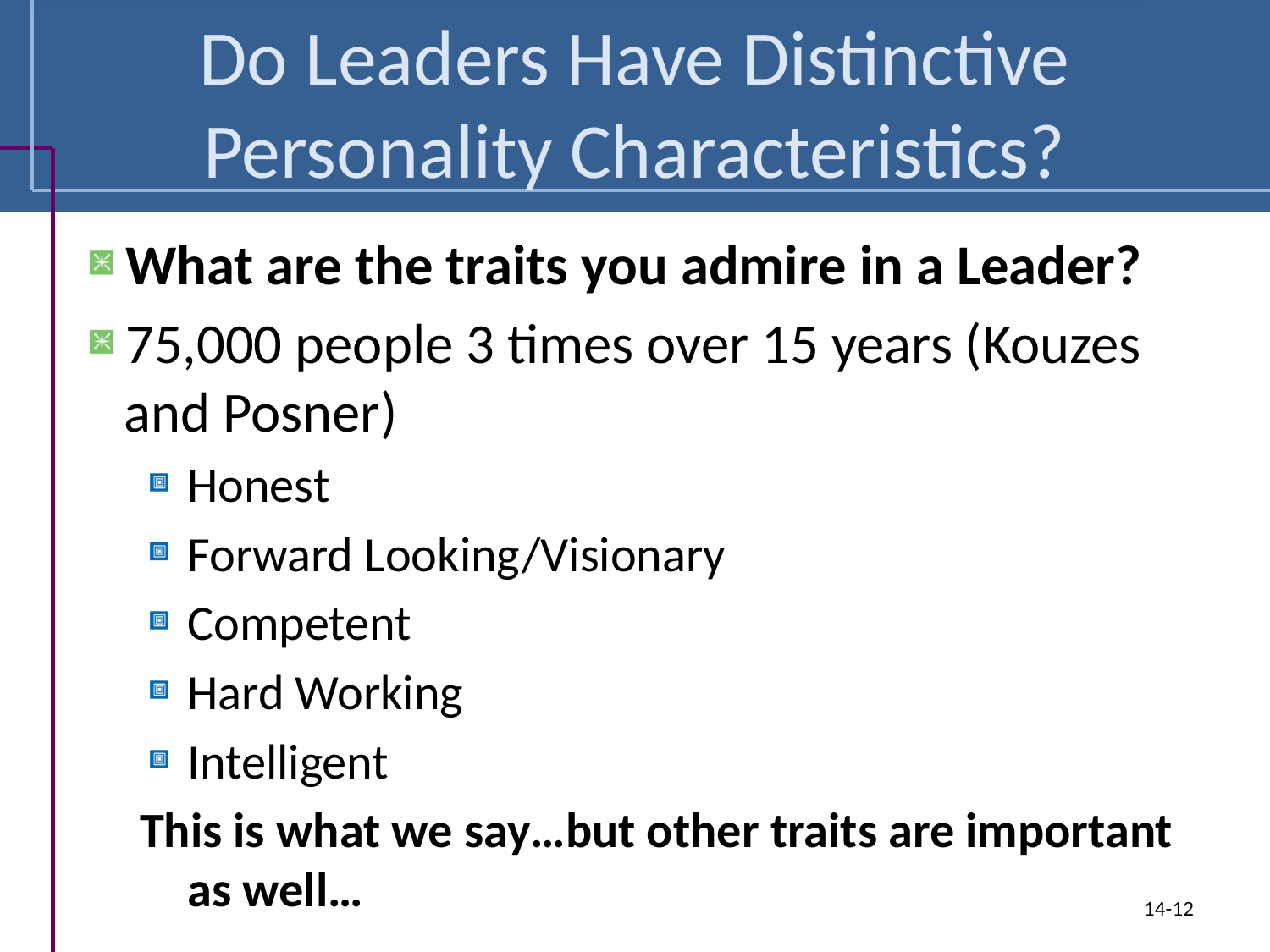

# Do Leaders Have Distinctive Personality Characteristics?
What are the traits you admire in a Leader?
75,000 people 3 times over 15 years (Kouzes and Posner)
Honest
Forward Looking/Visionary
Competent
Hard Working
Intelligent
This is what we say…but other traits are important as well…
14-12